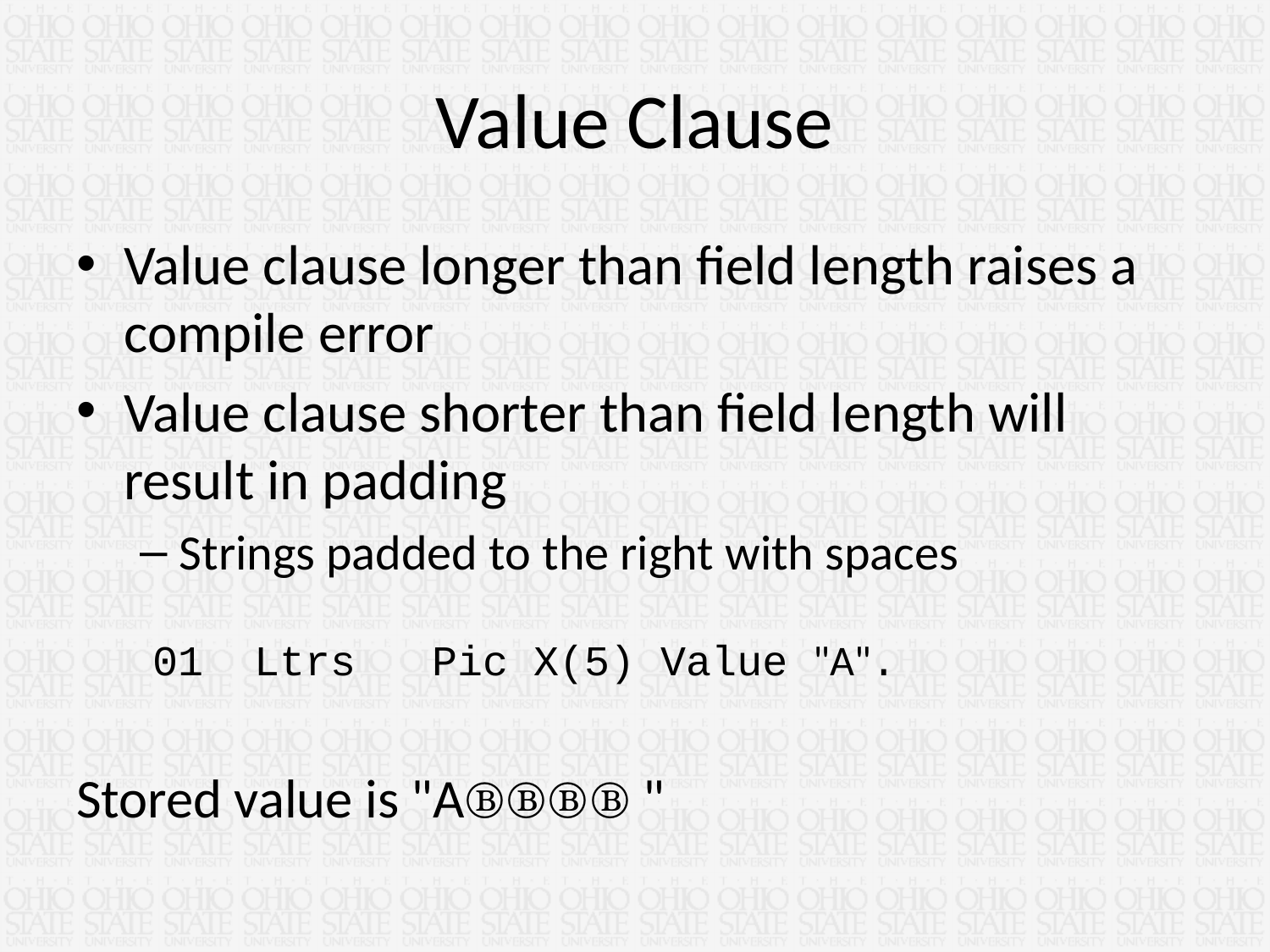

# Value Clause
Value clause longer than field length raises a compile error
Value clause shorter than field length will result in padding
Strings padded to the right with spaces
   01  Ltrs   Pic X(5) Value "A".
Stored value is "AⒷⒷⒷⒷ "